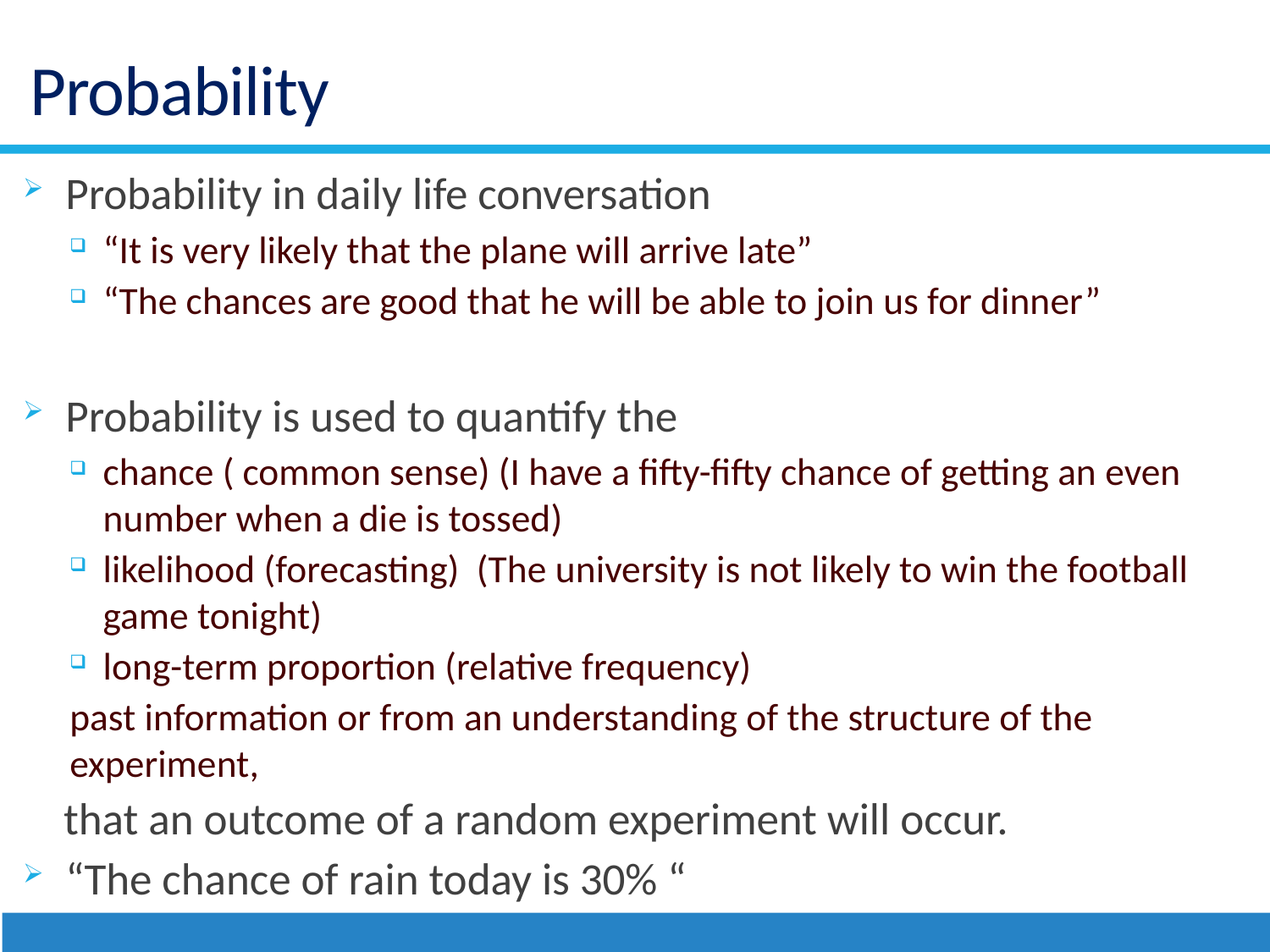

# Probability
Probability in daily life conversation
“It is very likely that the plane will arrive late”
“The chances are good that he will be able to join us for dinner”

Probability is used to quantify the
chance ( common sense) (I have a fifty-fifty chance of getting an even number when a die is tossed)
likelihood (forecasting)  (The university is not likely to win the football game tonight)
long-term proportion (relative frequency)
past information or from an understanding of the structure of the experiment,
    that an outcome of a random experiment will occur.
“The chance of rain today is 30% “